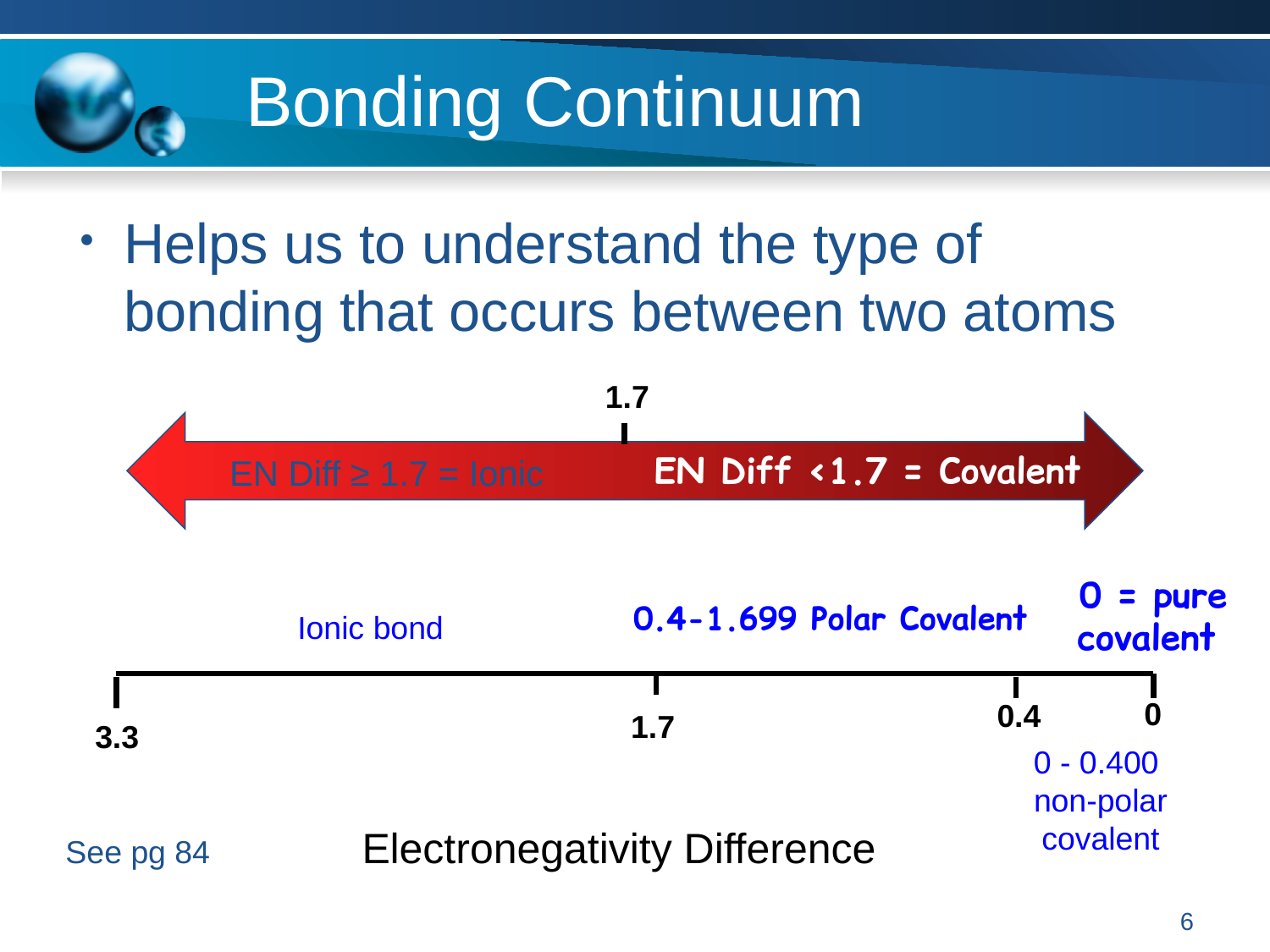

# Bonding Continuum
Helps us to understand the type of bonding that occurs between two atoms
1.7

EN Diff <1.7 = Covalent
EN Diff ≥ 1.7 = Ionic
0 = pure covalent
0.4-1.699 Polar Covalent
Ionic bond
0
0.4
1.7
3.3
0 - 0.400
non-polar covalent
Electronegativity Difference
See pg 84
6